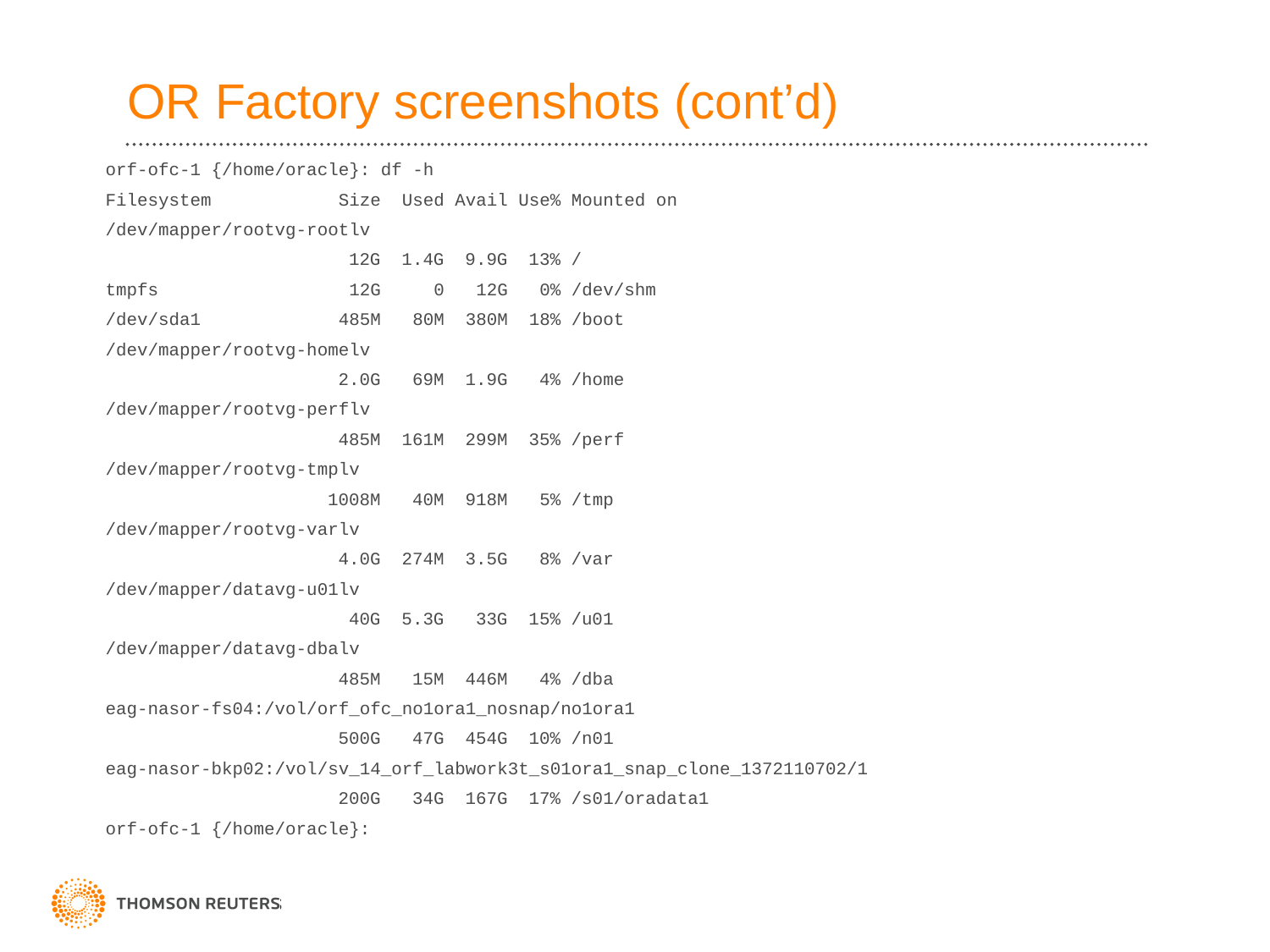

# OR Factory screenshots (cont’d)
orf-ofc-1 {/home/oracle}: df -h
Filesystem            Size  Used Avail Use% Mounted on
/dev/mapper/rootvg-rootlv
                       12G  1.4G  9.9G  13% /
tmpfs                  12G     0   12G   0% /dev/shm
/dev/sda1             485M   80M  380M  18% /boot
/dev/mapper/rootvg-homelv
                      2.0G   69M  1.9G   4% /home
/dev/mapper/rootvg-perflv
                      485M  161M  299M  35% /perf
/dev/mapper/rootvg-tmplv
                     1008M   40M  918M   5% /tmp
/dev/mapper/rootvg-varlv
                      4.0G  274M  3.5G   8% /var
/dev/mapper/datavg-u01lv
                       40G  5.3G   33G  15% /u01
/dev/mapper/datavg-dbalv
                      485M   15M  446M   4% /dba
eag-nasor-fs04:/vol/orf_ofc_no1ora1_nosnap/no1ora1
                      500G   47G  454G  10% /n01
eag-nasor-bkp02:/vol/sv_14_orf_labwork3t_s01ora1_snap_clone_1372110702/1
                      200G   34G  167G  17% /s01/oradata1
orf-ofc-1 {/home/oracle}: